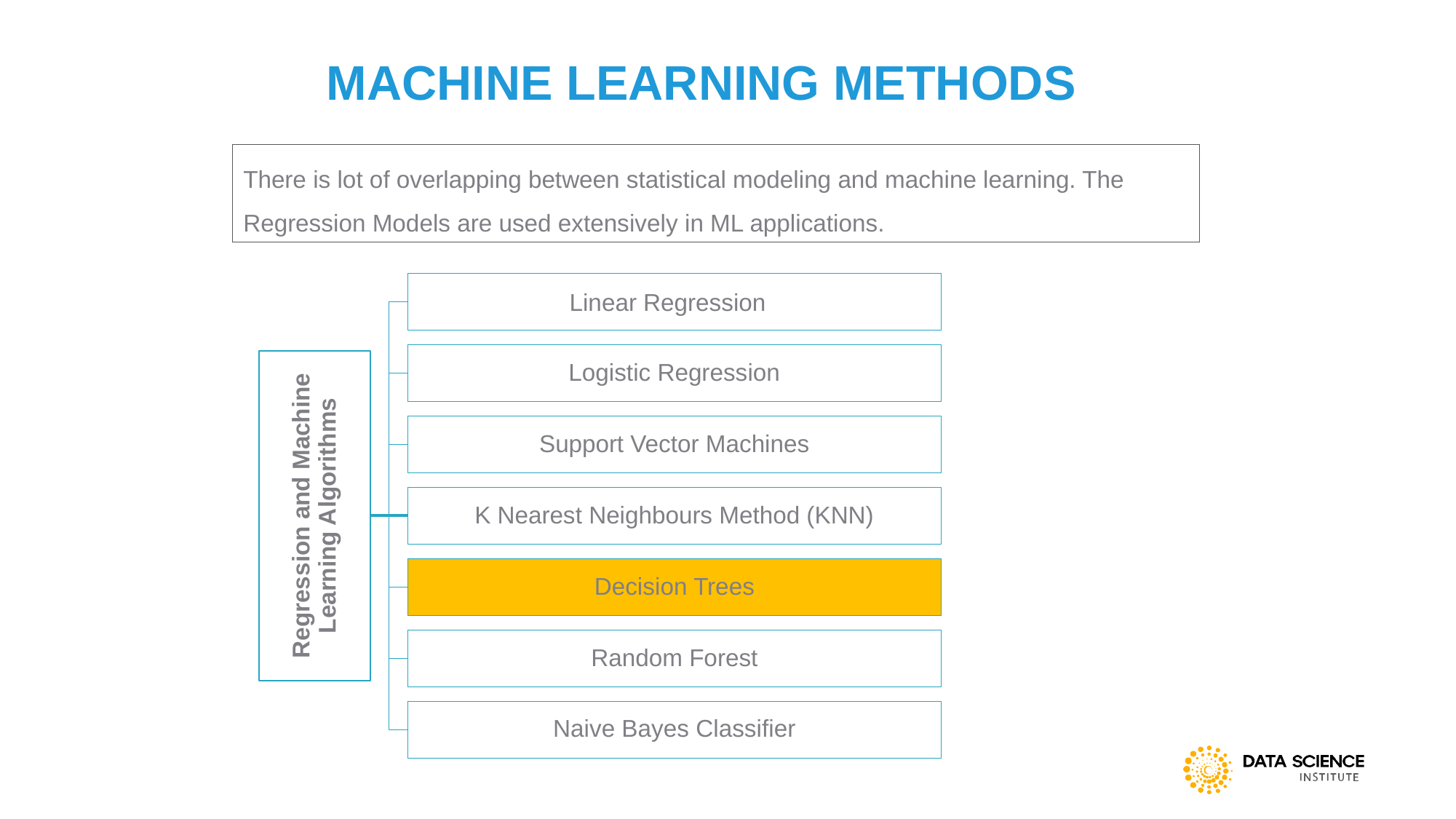

MACHINE LEARNING METHODS
There is lot of overlapping between statistical modeling and machine learning. The Regression Models are used extensively in ML applications.

Regression and Machine Learning Algorithms
Linear Regression
Logistic Regression
Support Vector Machines
K Nearest Neighbours Method (KNN)
Decision Trees
Random Forest
Naive Bayes Classifier